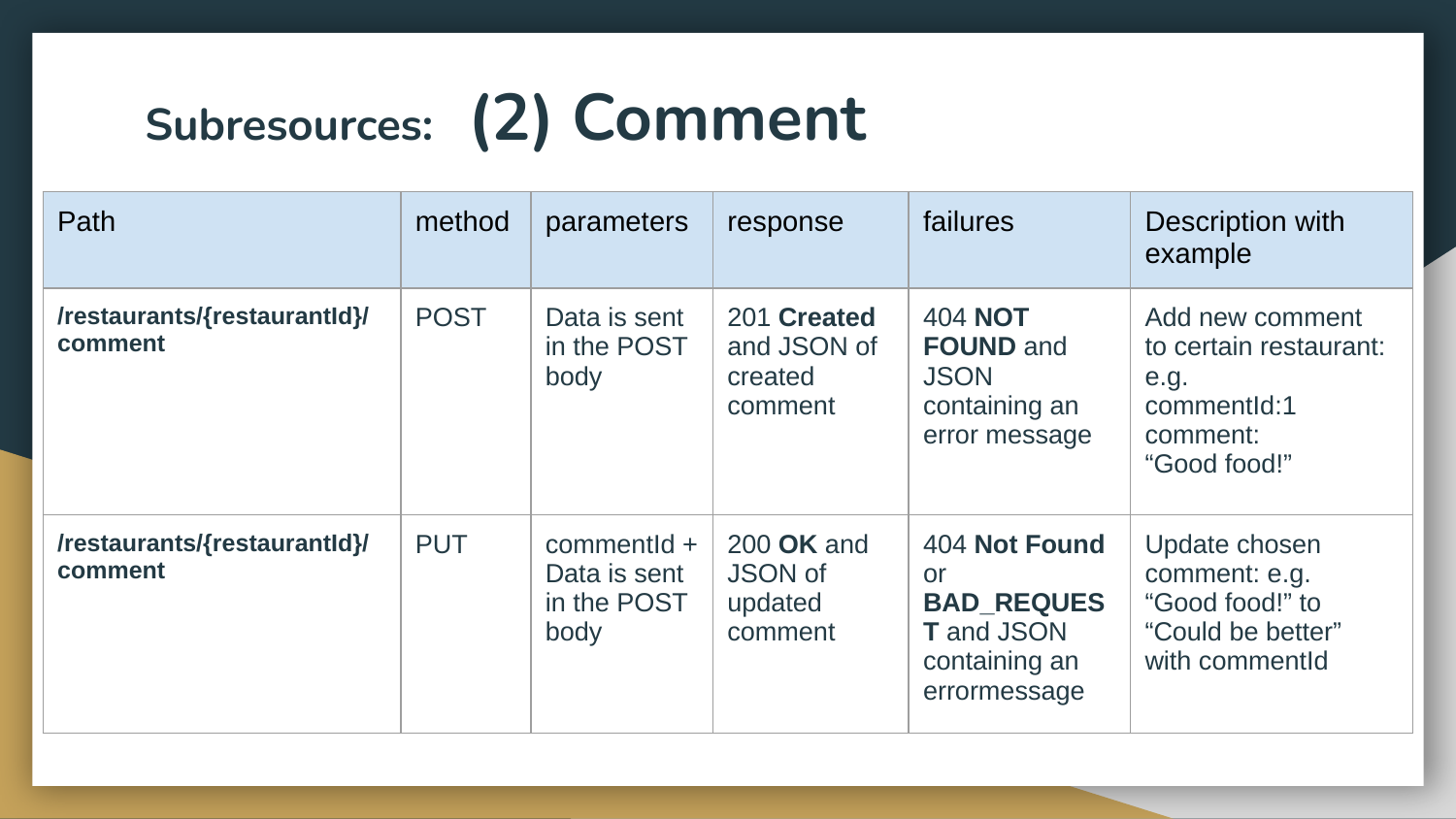

# Subresources:  (2) Comment
| Path | method | parameters | response | failures | Description with example |
| --- | --- | --- | --- | --- | --- |
| /restaurants/{restaurantId}/ comment | POST | Data is sent in the POST body | 201 Created and JSON of created comment | 404 NOT FOUND and JSON containing an error message | Add new comment to certain restaurant: e.g. commentId:1 comment: “Good food!” |
| /restaurants/{restaurantId}/ comment | PUT | commentId + Data is sent in the POST body | 200 OK and JSON of updated comment | 404 Not Found or BAD\_REQUEST and JSON containing an errormessage | Update chosen comment: e.g. “Good food!” to “Could be better” with commentId |